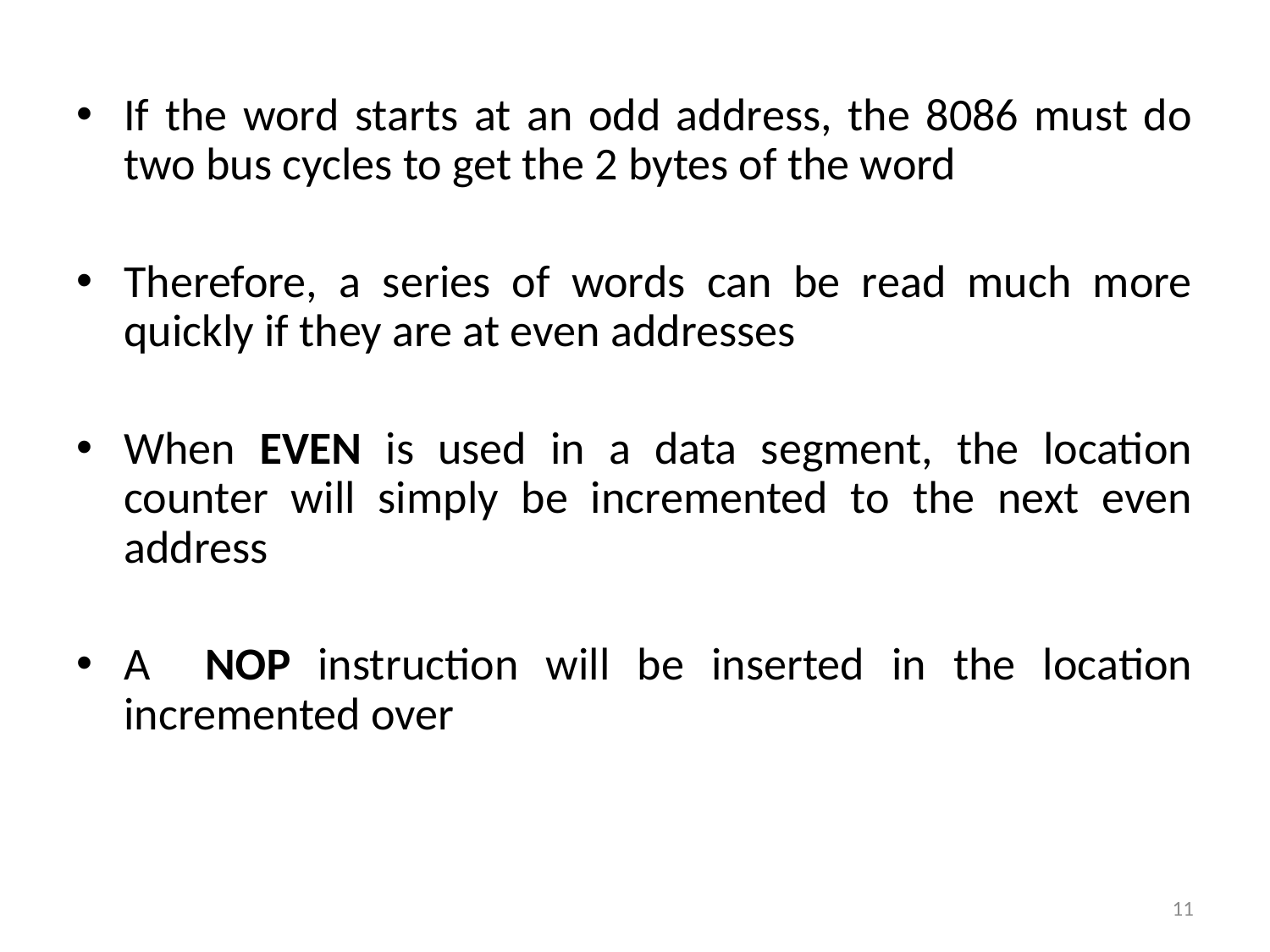

If the word starts at an odd address, the 8086 must do two bus cycles to get the 2 bytes of the word

Therefore, a series of words can be read much more quickly if they are at even addresses

When EVEN is used in a data segment, the location counter will simply be incremented to the next even address

A  NOP instruction will be inserted in the location incremented over
11